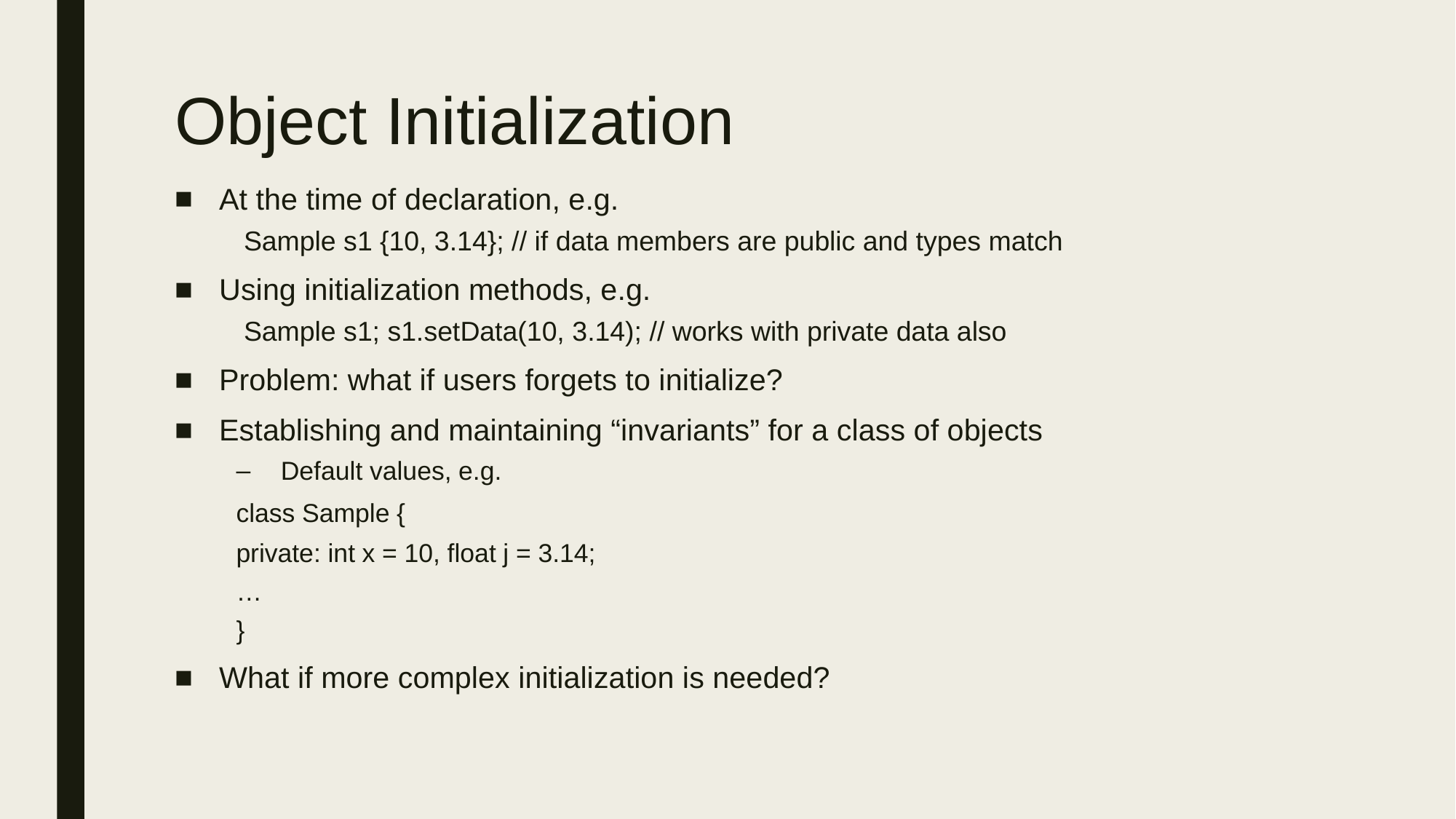

# Object Initialization
At the time of declaration, e.g.
 Sample s1 {10, 3.14}; // if data members are public and types match
Using initialization methods, e.g.
 Sample s1; s1.setData(10, 3.14); // works with private data also
Problem: what if users forgets to initialize?
Establishing and maintaining “invariants” for a class of objects
Default values, e.g.
		class Sample {
			private: int x = 10, float j = 3.14;
			…
		}
What if more complex initialization is needed?